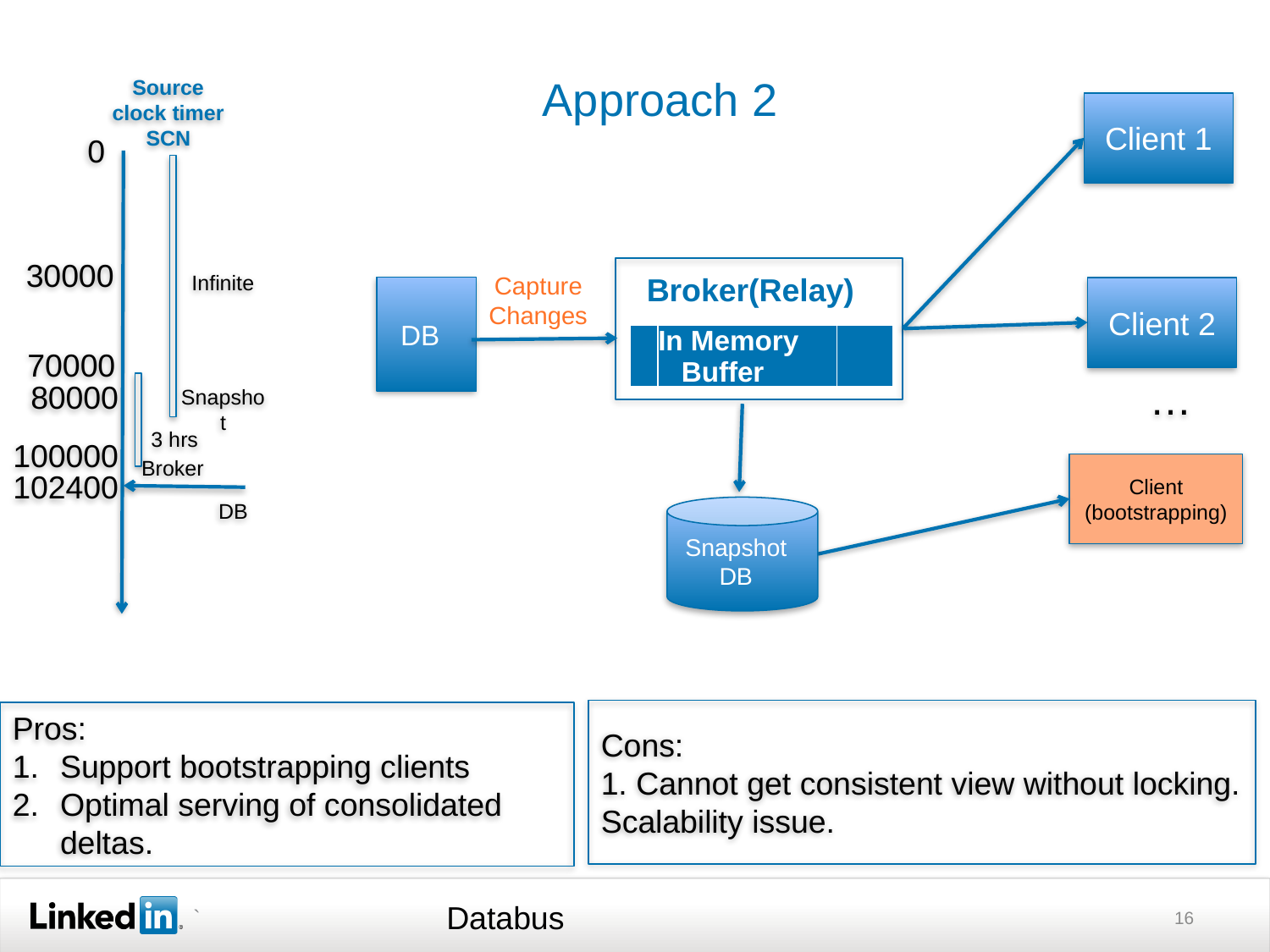

# Approach 2
Source clock timer
SCN
Client 1
0

Broker(Relay)
30000
Capture
Changes
Infinite
DB
Client 2
|  | In Memory Buffer |  |
| --- | --- | --- |
70000
…

Broker
80000
Snapshot
3 hrs
100000
Client (bootstrapping)
102400
DB
Snapshot DB

Cons:
1. Cannot get consistent view without locking. Scalability issue.
Pros:
Support bootstrapping clients
Optimal serving of consolidated deltas.
Databus
16